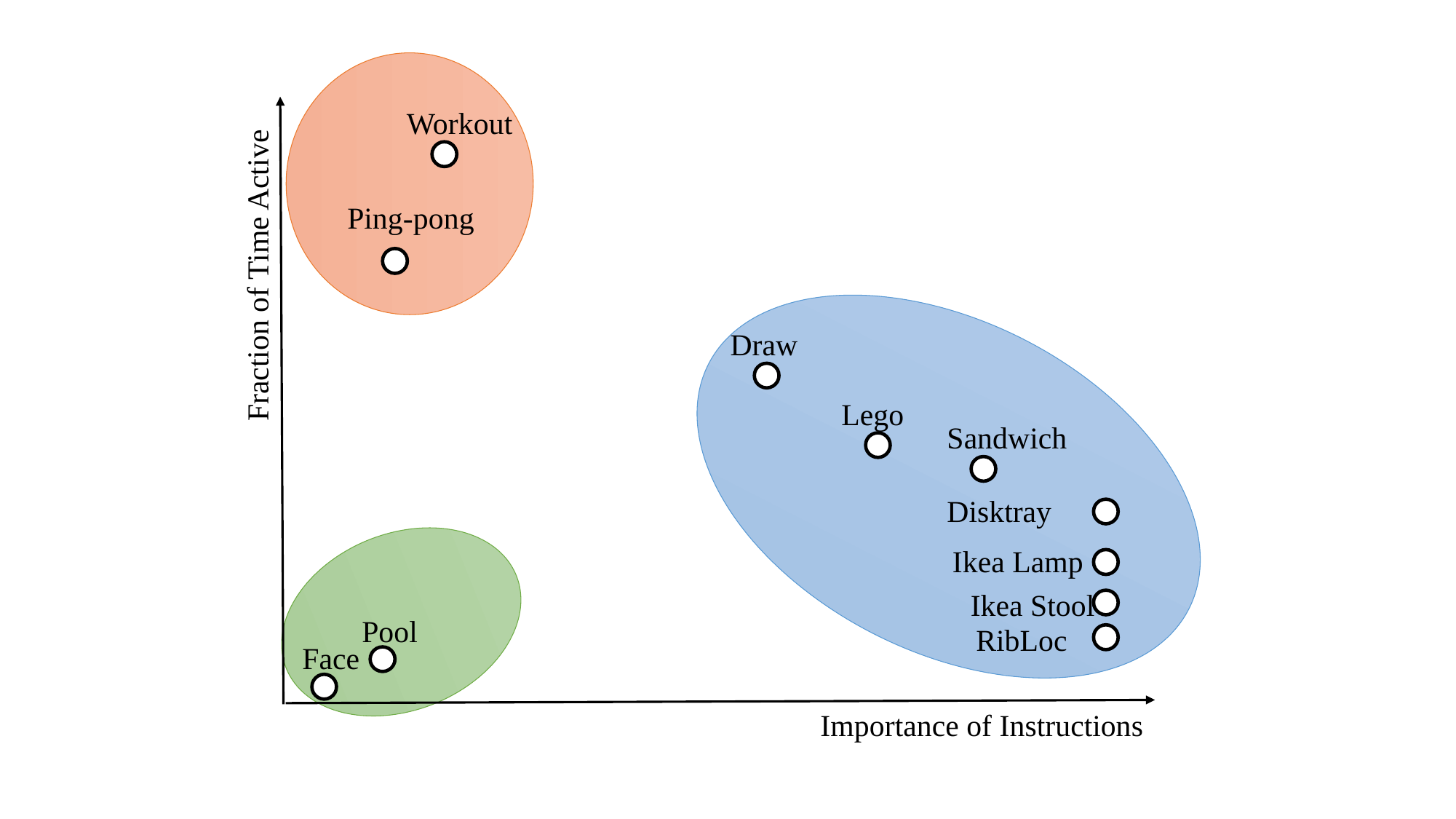

Workout

Ping-pong
Fraction of Time Active

Draw

Lego
Sandwich

Disktray

Ikea Lamp

Ikea Stool

Pool
RibLoc

Face

Importance of Instructions